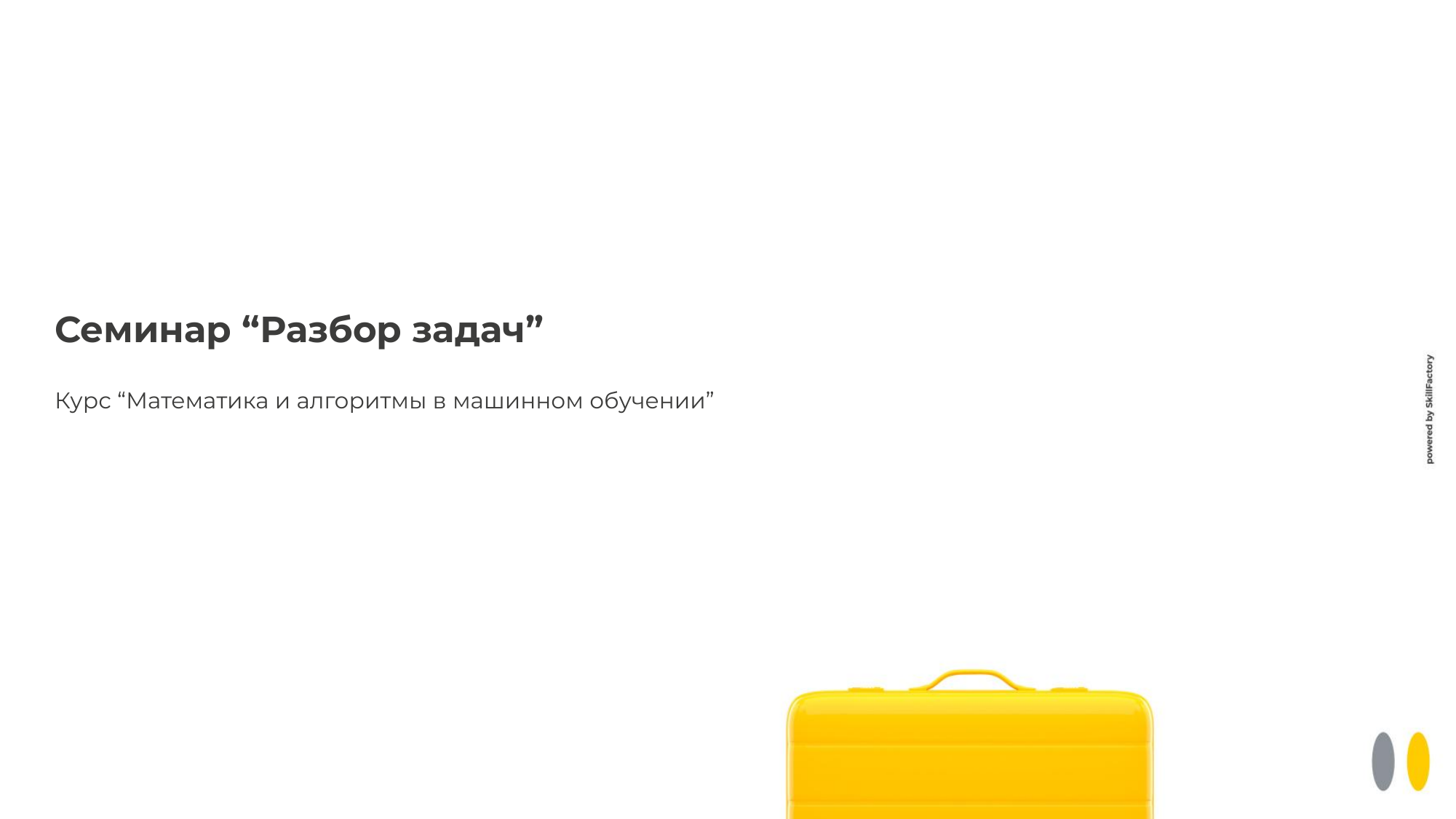

# Семинар “Разбор задач”
Курс “Математика и алгоритмы в машинном обучении”